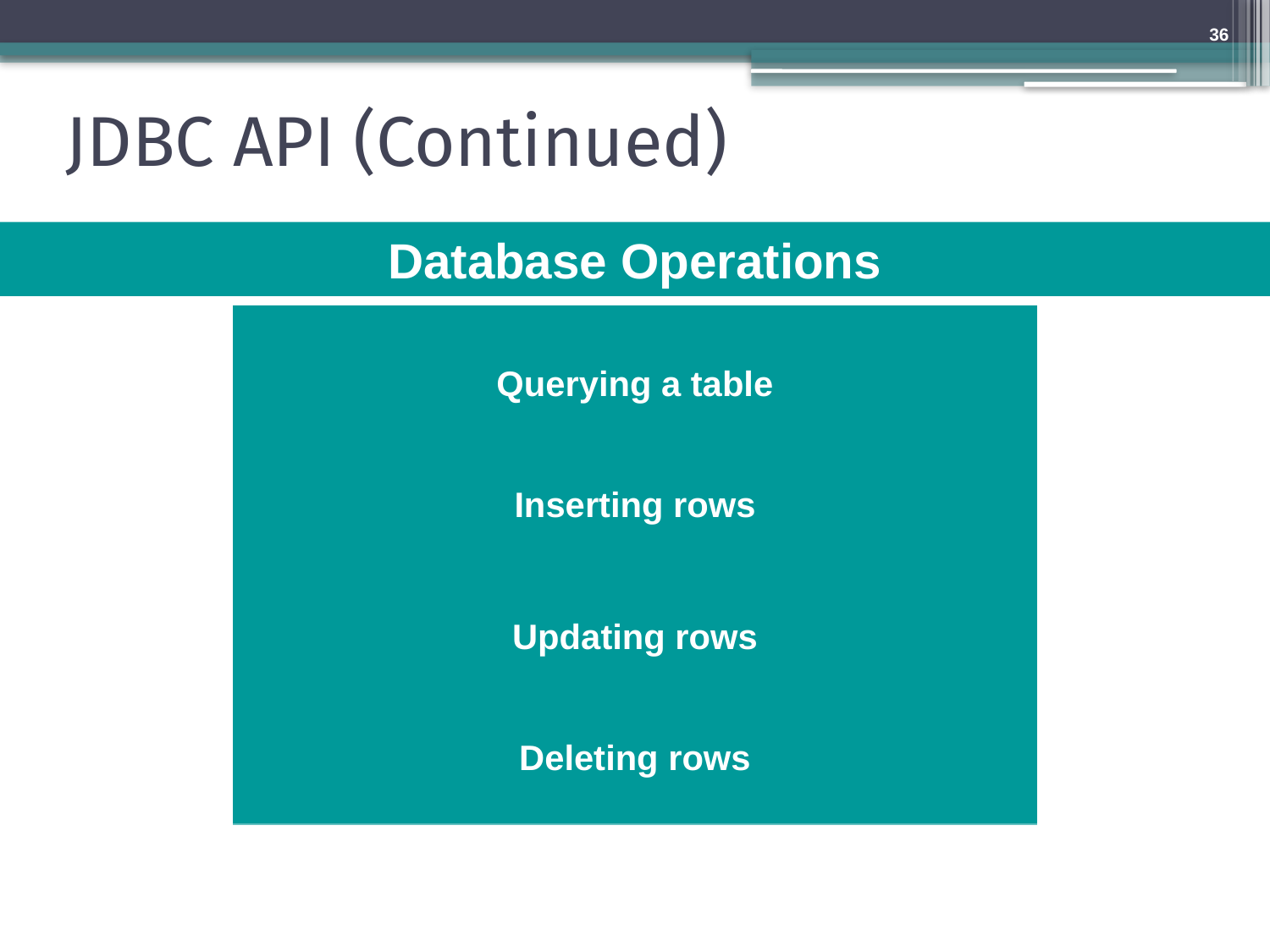

36
# JDBC API (Continued)
Database Operations

Querying a table
Inserting rows
Updating rows
Deleting rows